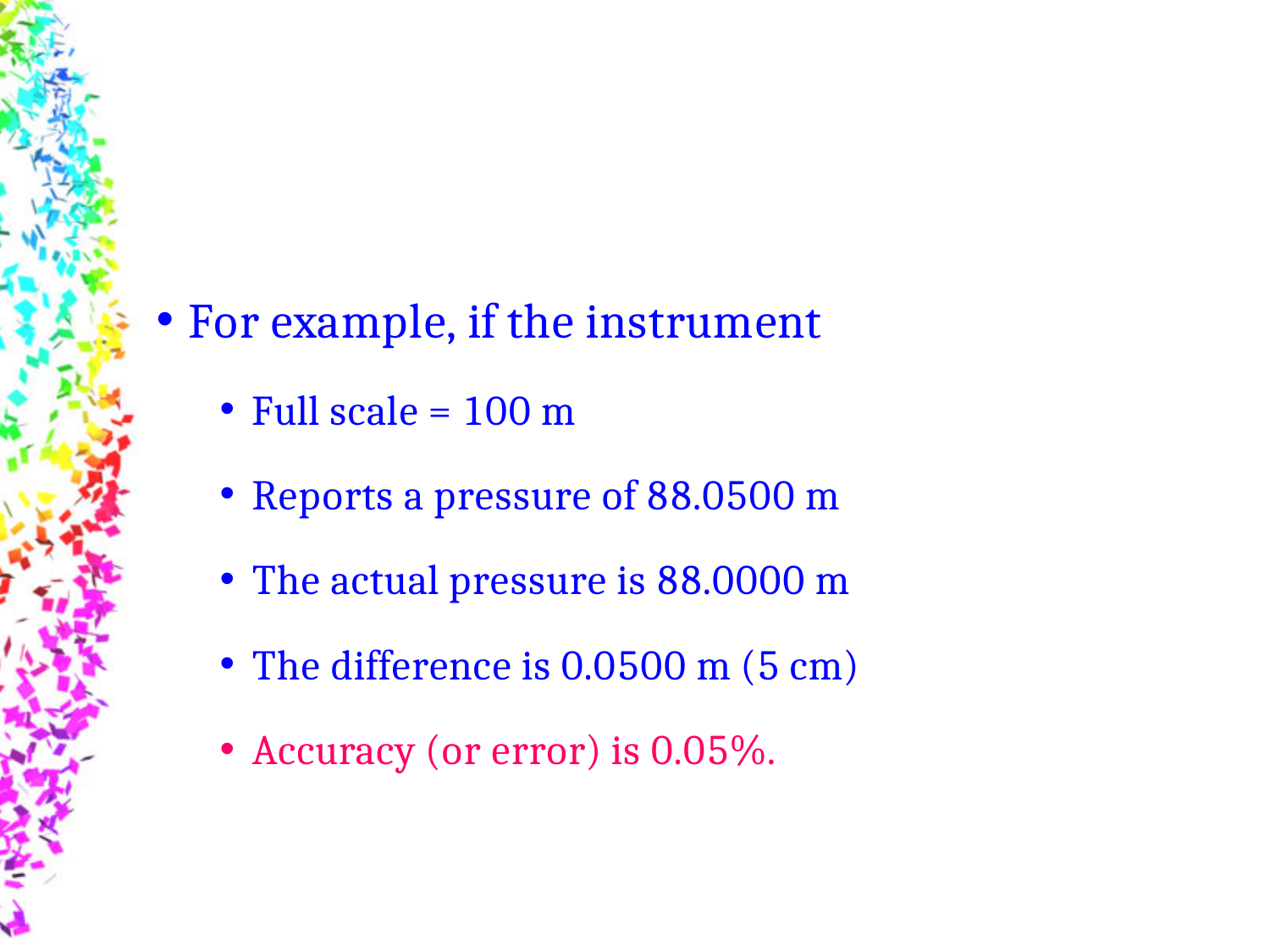

#
For example, if the instrument
Full scale = 100 m
Reports a pressure of 88.0500 m
The actual pressure is 88.0000 m
The difference is 0.0500 m (5 cm)
Accuracy (or error) is 0.05%.